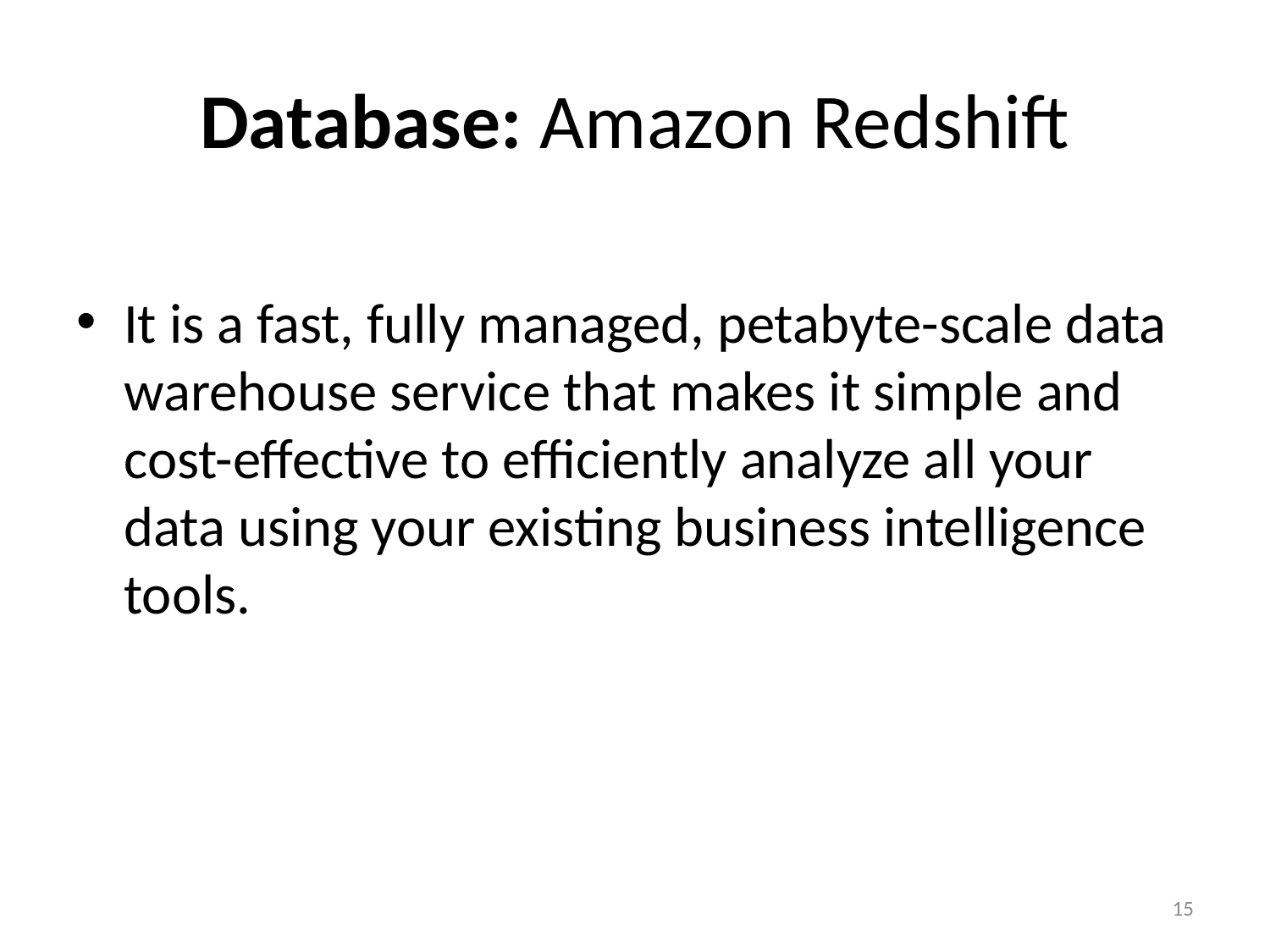

# Database: Amazon Redshift

It is a fast, fully managed, petabyte-scale data warehouse service that makes it simple and cost-effective to efficiently analyze all your data using your existing business intelligence tools.
15